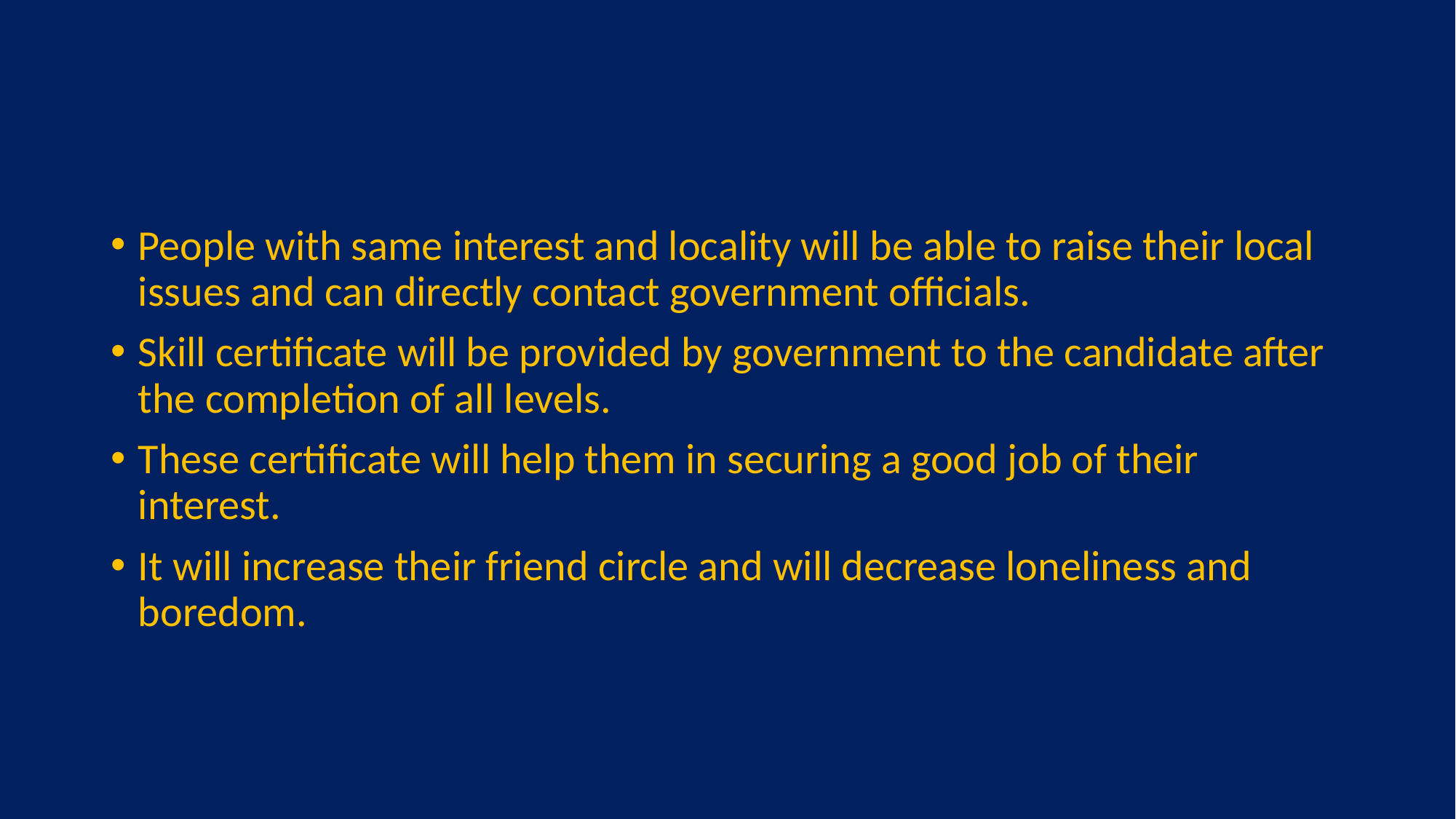

People with same interest and locality will be able to raise their local issues and can directly contact government officials.
Skill certificate will be provided by government to the candidate after the completion of all levels.
These certificate will help them in securing a good job of their interest.
It will increase their friend circle and will decrease loneliness and boredom.